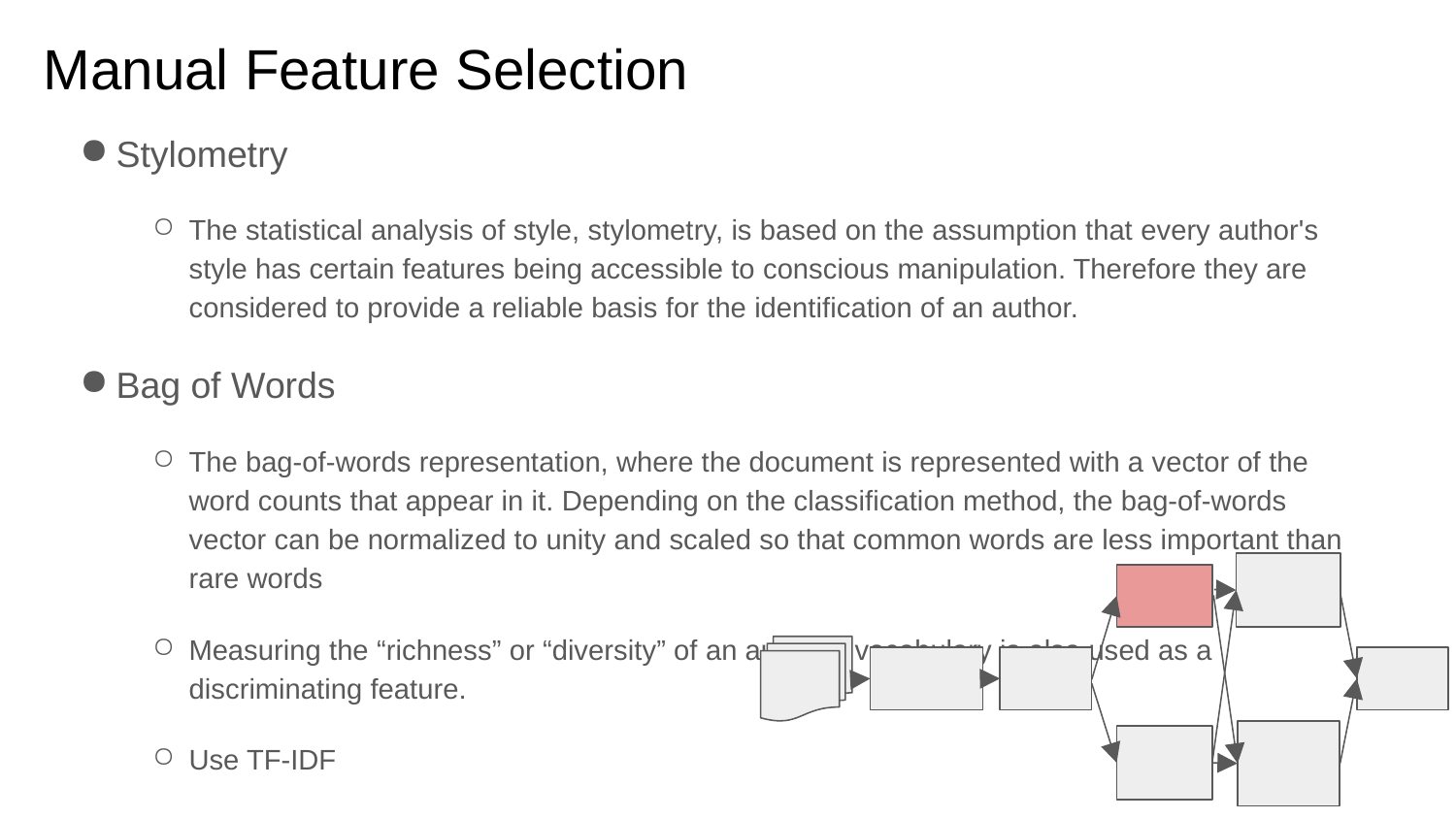

# Manual Feature Selection
Stylometry
The statistical analysis of style, stylometry, is based on the assumption that every author's style has certain features being accessible to conscious manipulation. Therefore they are considered to provide a reliable basis for the identification of an author.
Bag of Words
The bag-of-words representation, where the document is represented with a vector of the word counts that appear in it. Depending on the classification method, the bag-of-words vector can be normalized to unity and scaled so that common words are less important than rare words
Measuring the “richness” or “diversity” of an author’s vocabulary is also used as a discriminating feature.
Use TF-IDF